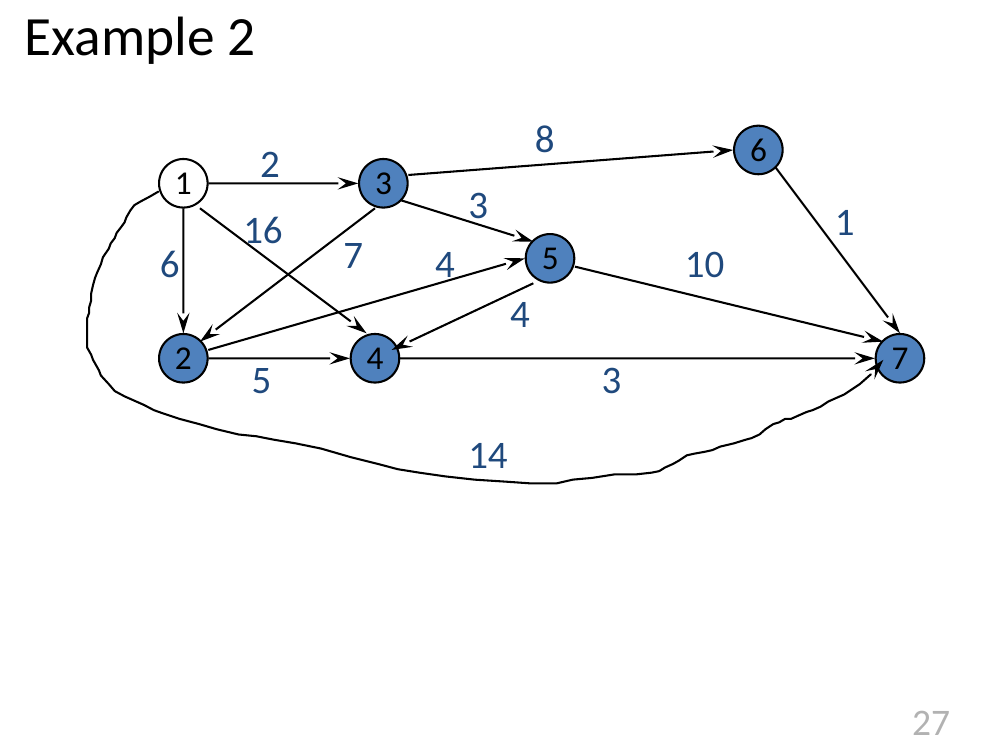

# Example 2
8
6

2

1
3

3

1
16

7
5
6
4
10

4
2
4
7

5
3

14
27